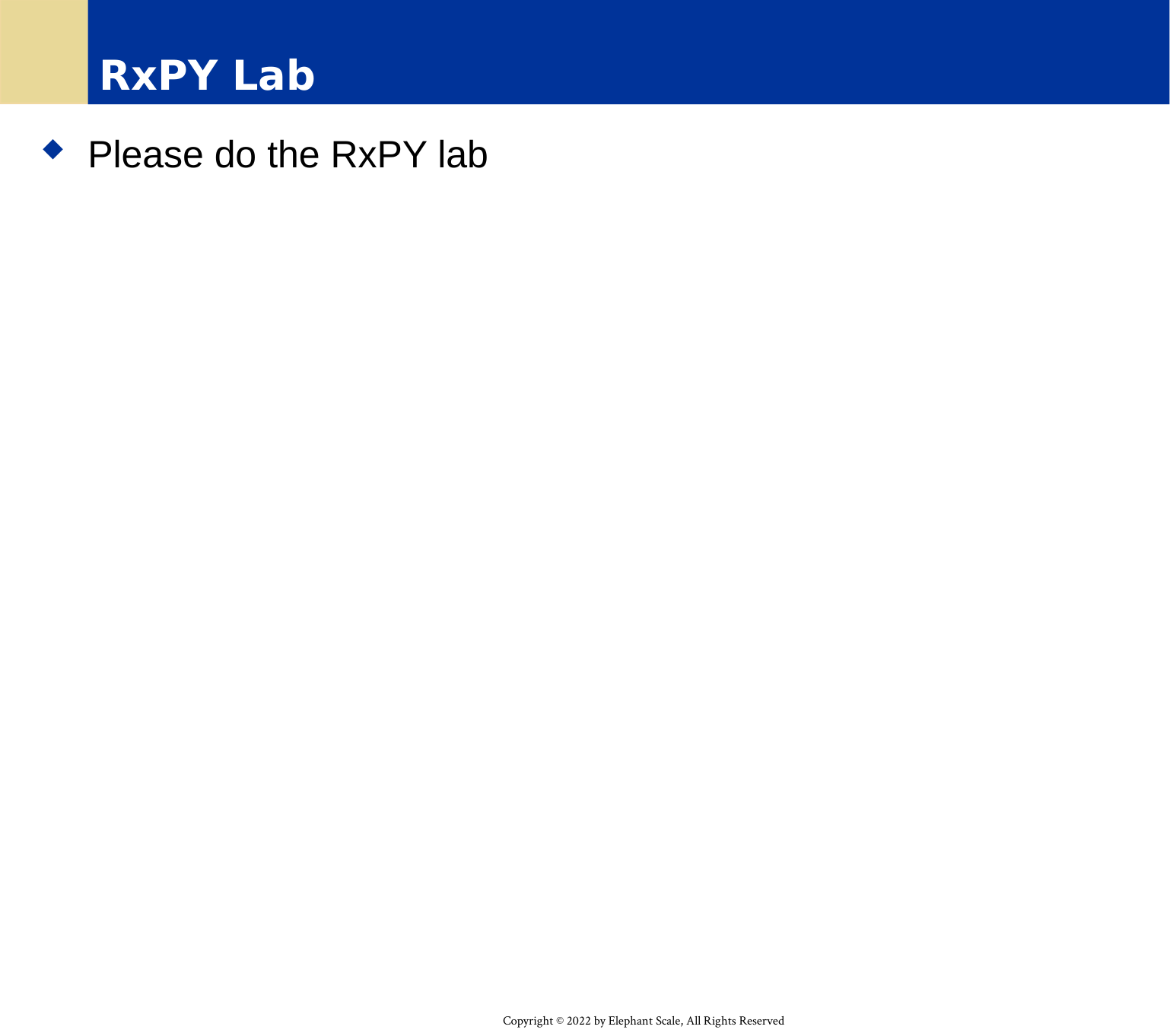

# RxPY Lab
 Please do the RxPY lab
Copyright © 2022 by Elephant Scale, All Rights Reserved